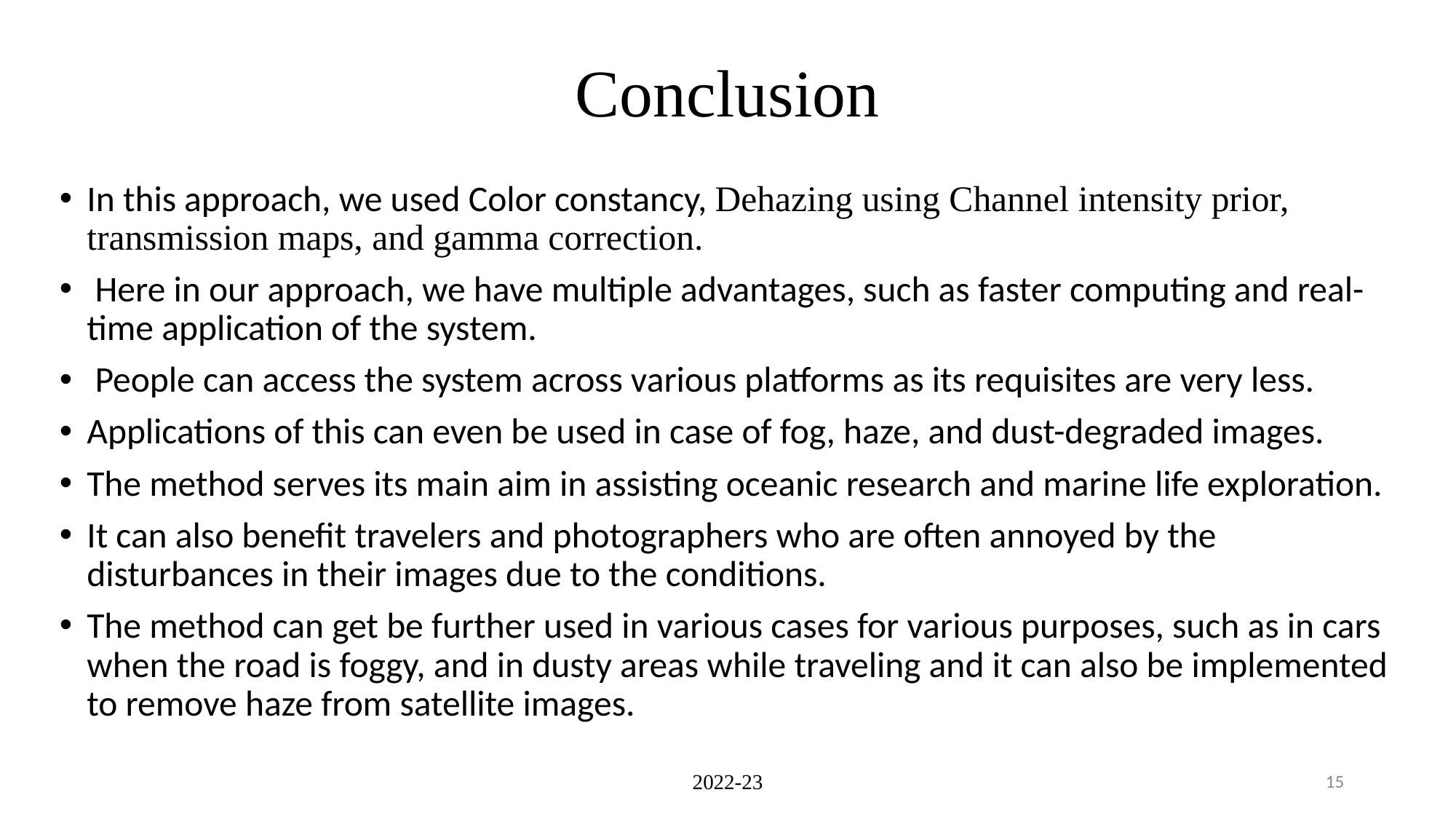

# Conclusion
In this approach, we used Color constancy, Dehazing using Channel intensity prior, transmission maps, and gamma correction.
 Here in our approach, we have multiple advantages, such as faster computing and real-time application of the system.
 People can access the system across various platforms as its requisites are very less.
Applications of this can even be used in case of fog, haze, and dust-degraded images.
The method serves its main aim in assisting oceanic research and marine life exploration.
It can also benefit travelers and photographers who are often annoyed by the disturbances in their images due to the conditions.
The method can get be further used in various cases for various purposes, such as in cars when the road is foggy, and in dusty areas while traveling and it can also be implemented to remove haze from satellite images.

2022-23
15